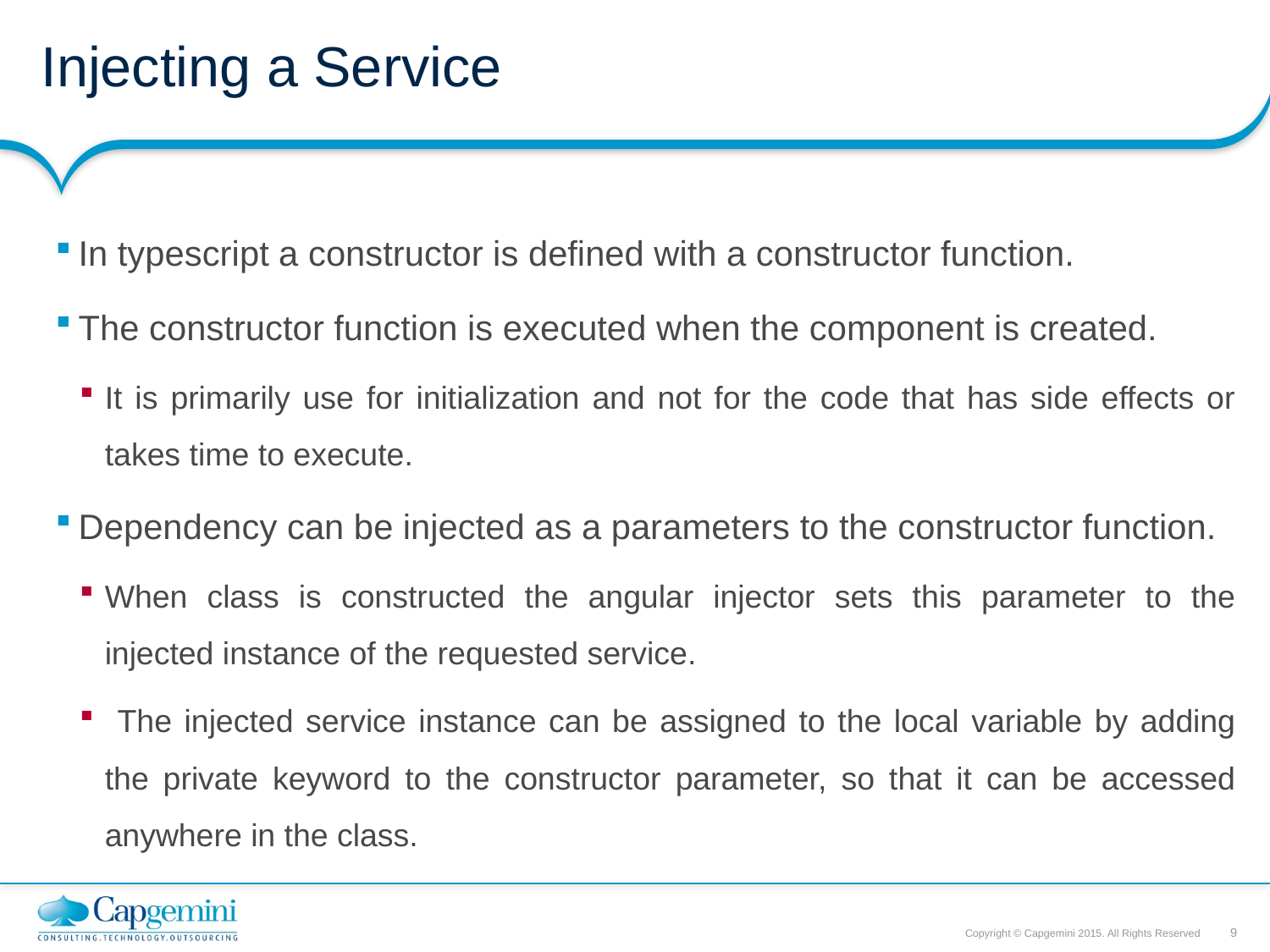

# Injecting a Service
In typescript a constructor is defined with a constructor function.
The constructor function is executed when the component is created.
It is primarily use for initialization and not for the code that has side effects or takes time to execute.
Dependency can be injected as a parameters to the constructor function.
When class is constructed the angular injector sets this parameter to the injected instance of the requested service.
 The injected service instance can be assigned to the local variable by adding the private keyword to the constructor parameter, so that it can be accessed anywhere in the class.